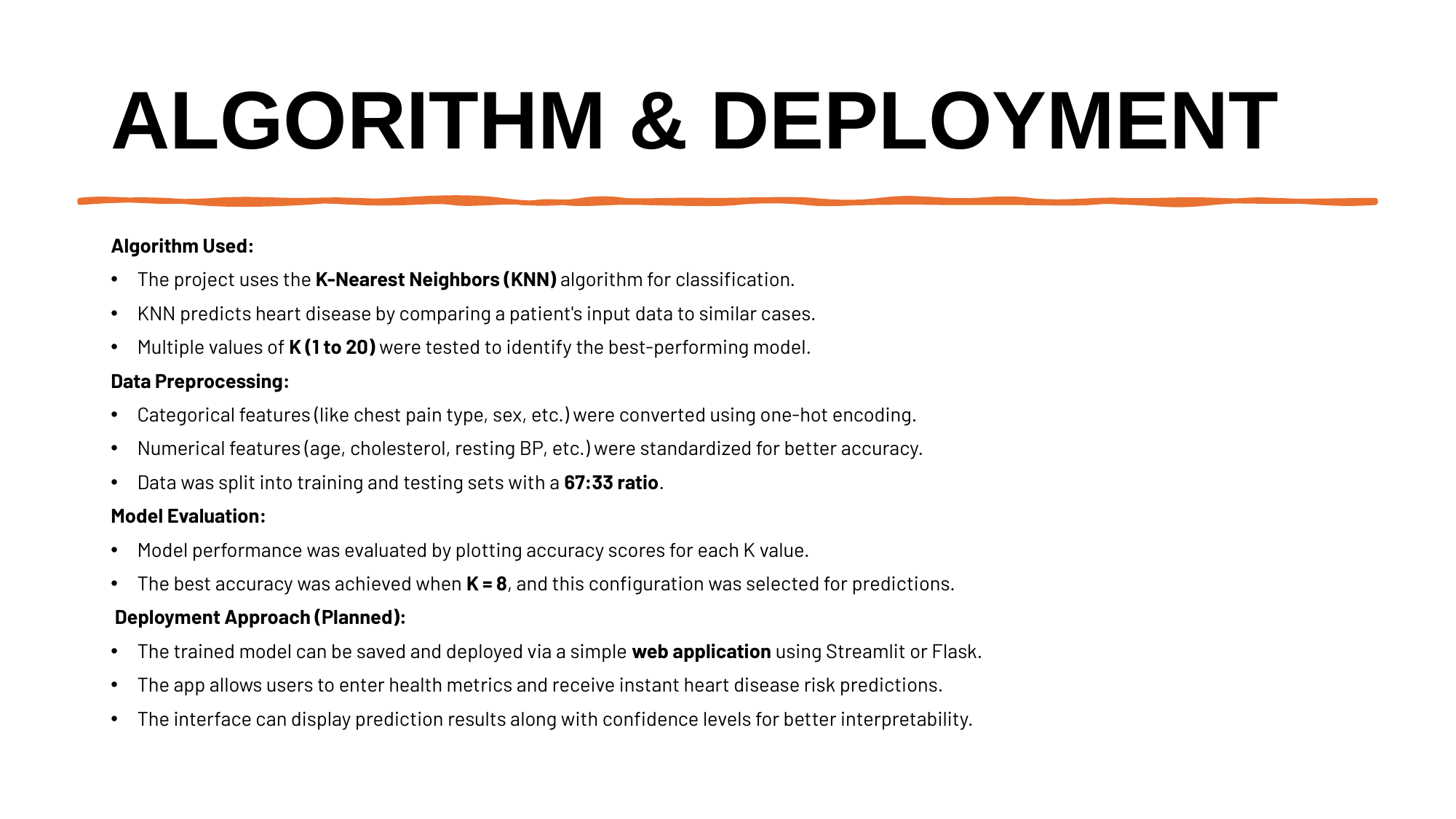

# Algorithm & Deployment

Algorithm Used:
The project uses the K-Nearest Neighbors (KNN) algorithm for classification.
KNN predicts heart disease by comparing a patient's input data to similar cases.
Multiple values of K (1 to 20) were tested to identify the best-performing model.
Data Preprocessing:
Categorical features (like chest pain type, sex, etc.) were converted using one-hot encoding.
Numerical features (age, cholesterol, resting BP, etc.) were standardized for better accuracy.
Data was split into training and testing sets with a 67:33 ratio.
Model Evaluation:
Model performance was evaluated by plotting accuracy scores for each K value.
The best accuracy was achieved when K = 8, and this configuration was selected for predictions.
 Deployment Approach (Planned):
The trained model can be saved and deployed via a simple web application using Streamlit or Flask.
The app allows users to enter health metrics and receive instant heart disease risk predictions.
The interface can display prediction results along with confidence levels for better interpretability.